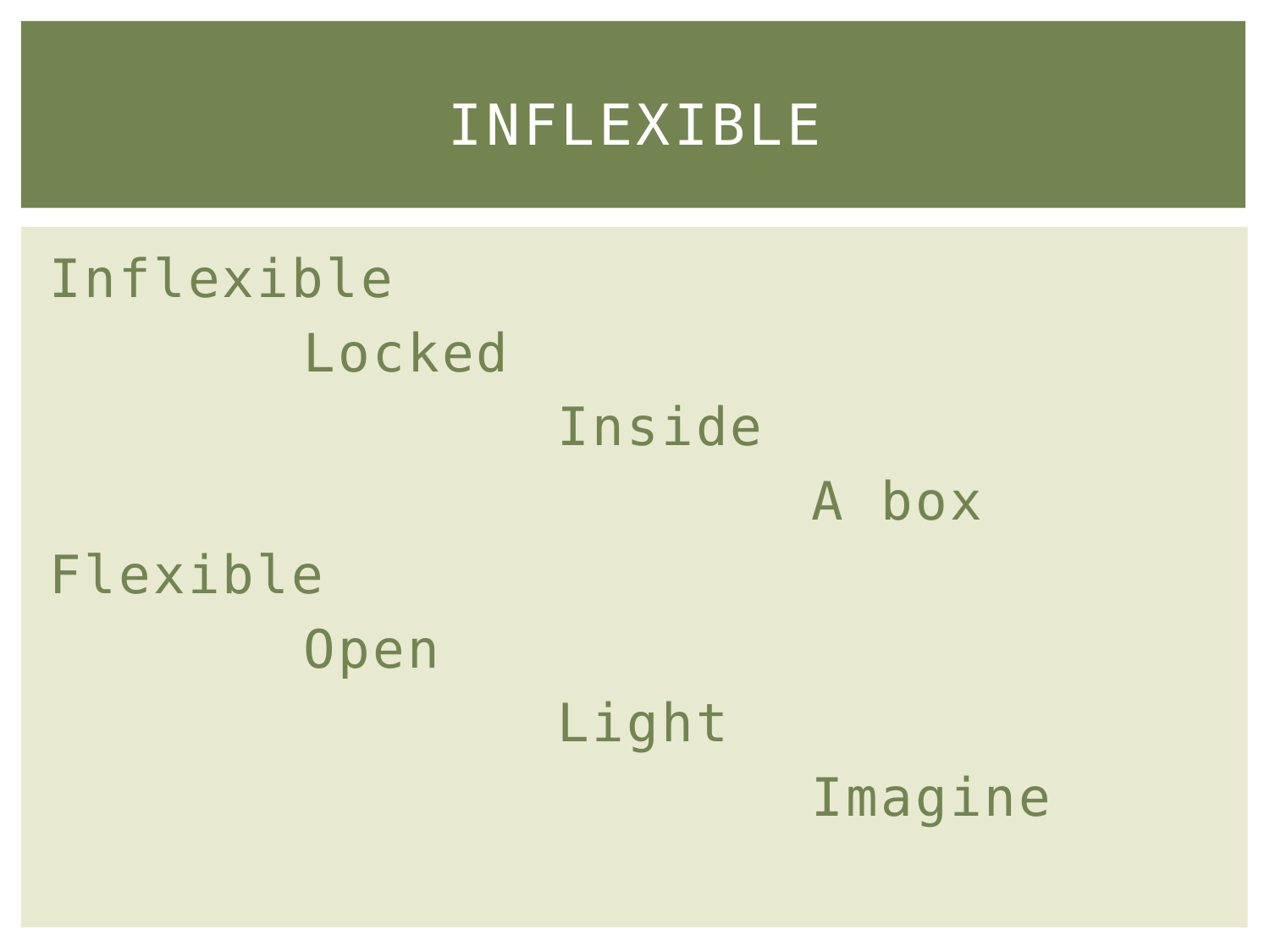

# inflexible
Inflexible
		Locked
				Inside
						A box
Flexible
		Open
				Light
						Imagine